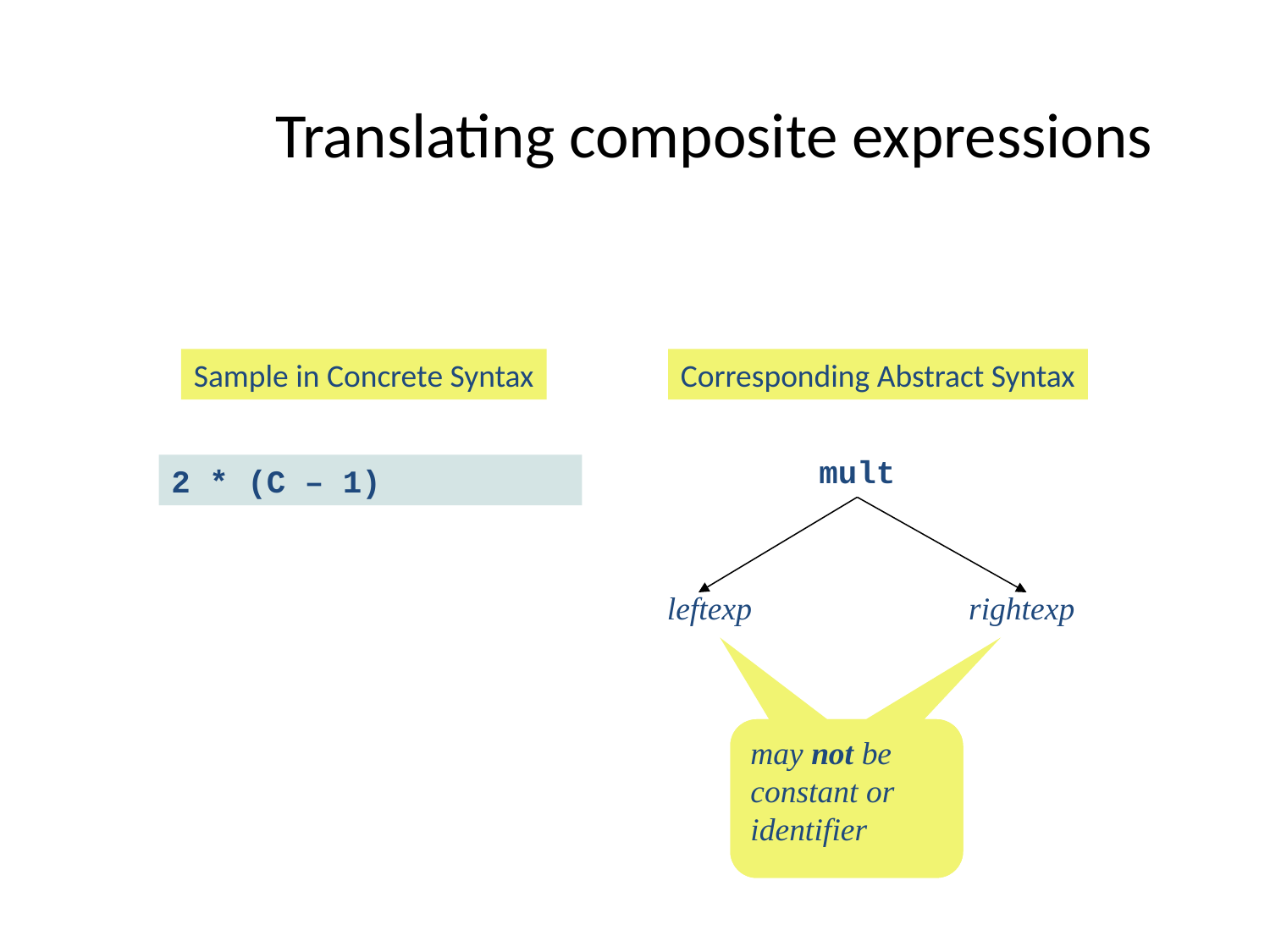

# Translating composite expressions
Sample in Concrete Syntax
Corresponding Abstract Syntax
mult
2 * (C – 1)

leftexp                           rightexp
may not be constant or identifier
may not be constant or identifier